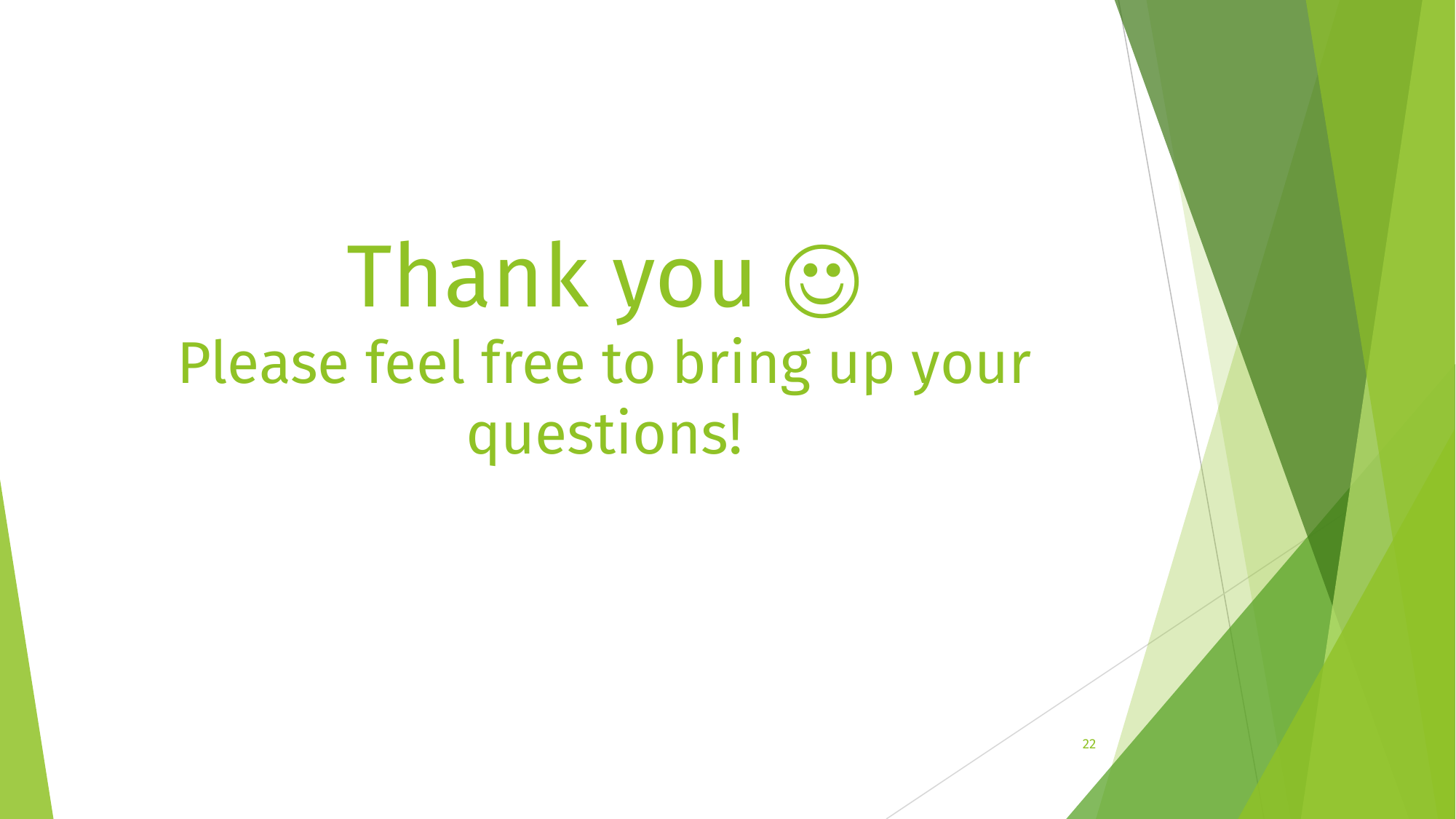

# Thank you ☺ Please feel free to bring up your questions!
22